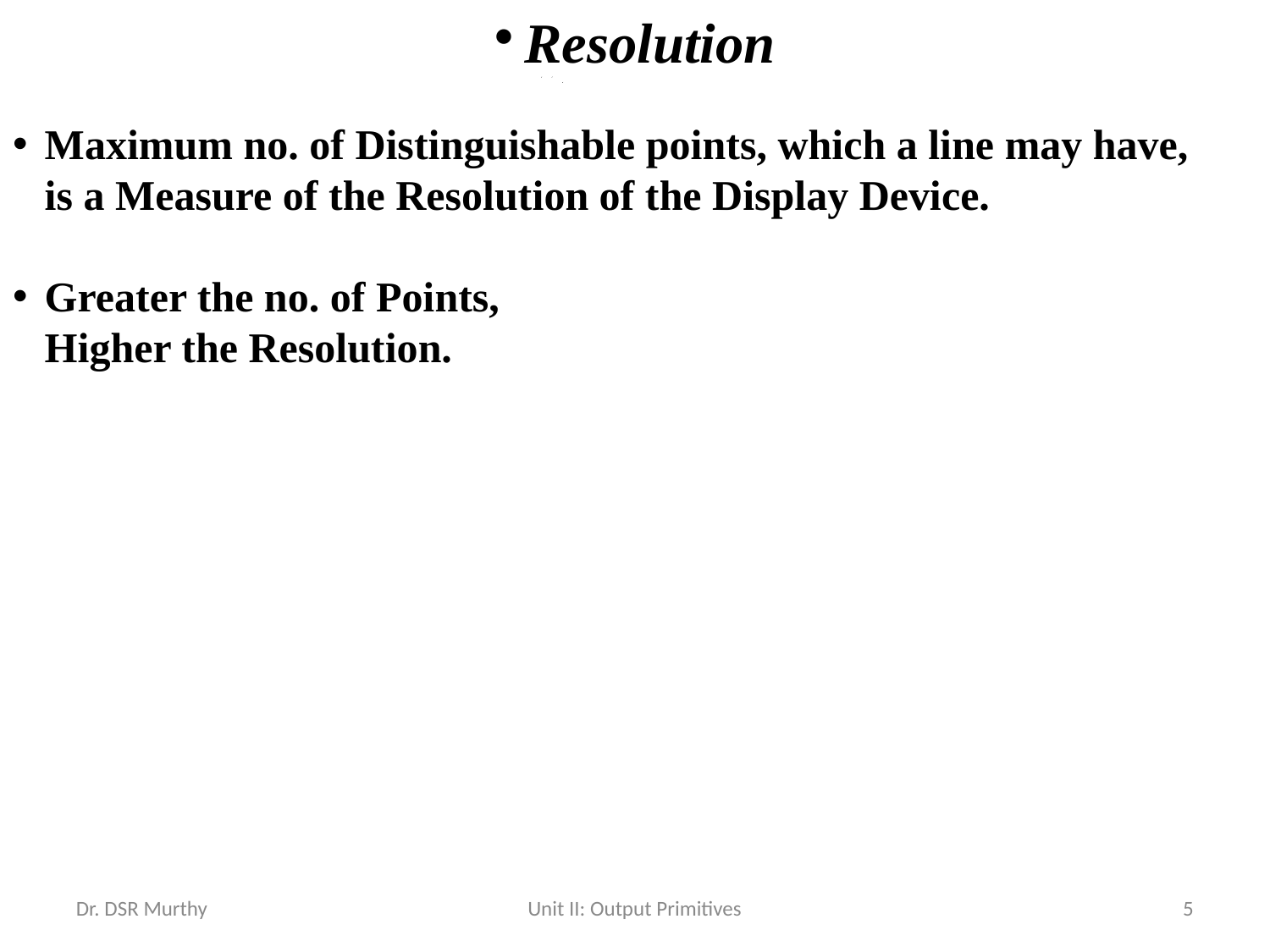

Resolution

Maximum no. of Distinguishable points, which a line may have,
	is a Measure of the Resolution of the Display Device.

Greater the no. of Points,
	Higher the Resolution.
Dr. DSR Murthy
Unit II: Output Primitives
5